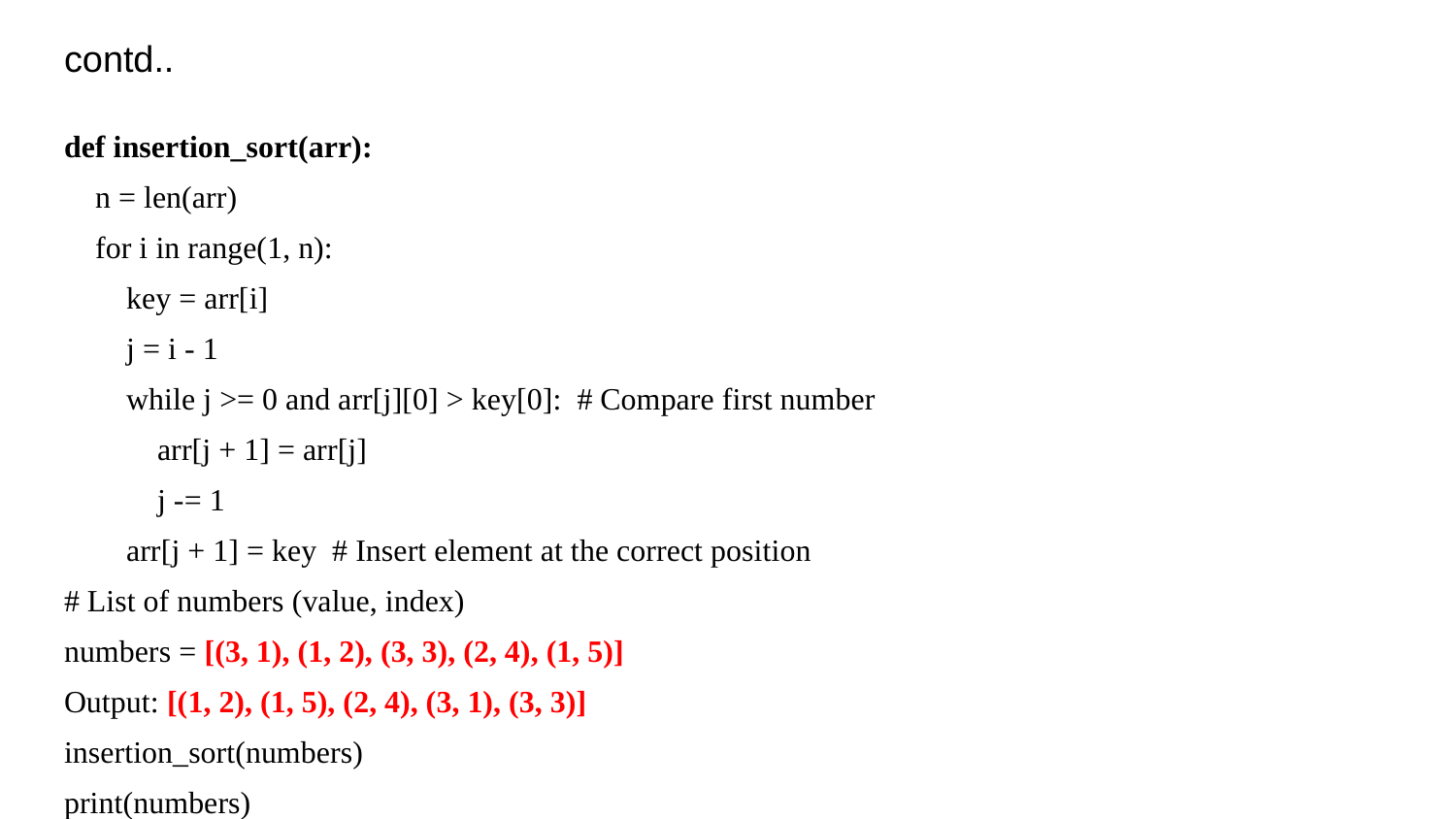

# contd..
def insertion_sort(arr):
    n = len(arr)
    for i in range(1, n):
        key = arr[i]
        j = i - 1
        while j >= 0 and arr[j][0] > key[0]:  # Compare first number
            arr[j + 1] = arr[j]
            j -= 1
        arr[j + 1] = key  # Insert element at the correct position
# List of numbers (value, index)
numbers = [(3, 1), (1, 2), (3, 3), (2, 4), (1, 5)]
Output: [(1, 2), (1, 5), (2, 4), (3, 1), (3, 3)]
insertion_sort(numbers)
print(numbers)